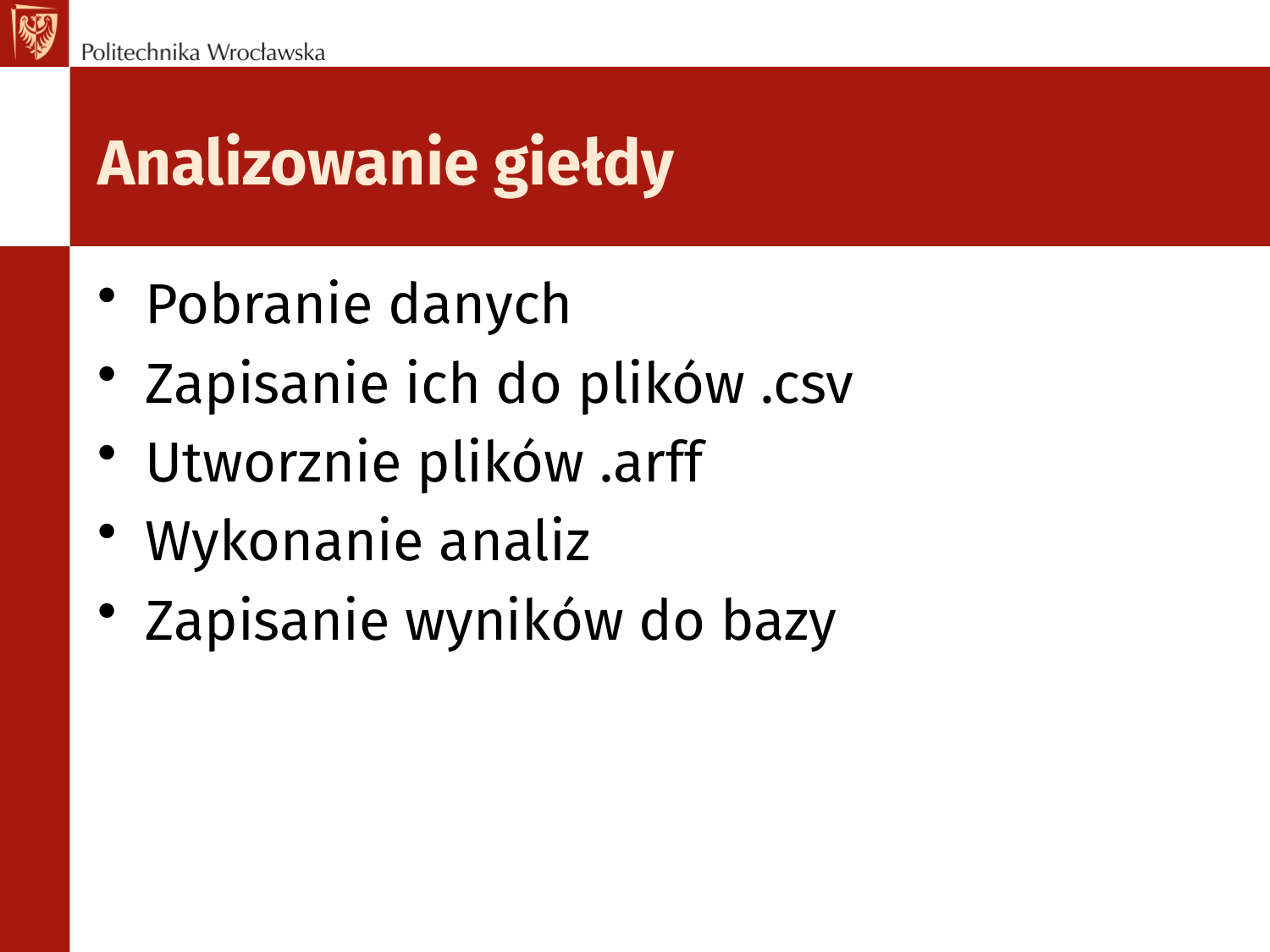

# Analizowanie giełdy
Pobranie danych
Zapisanie ich do plików .csv
Utworznie plików .arff
Wykonanie analiz
Zapisanie wyników do bazy